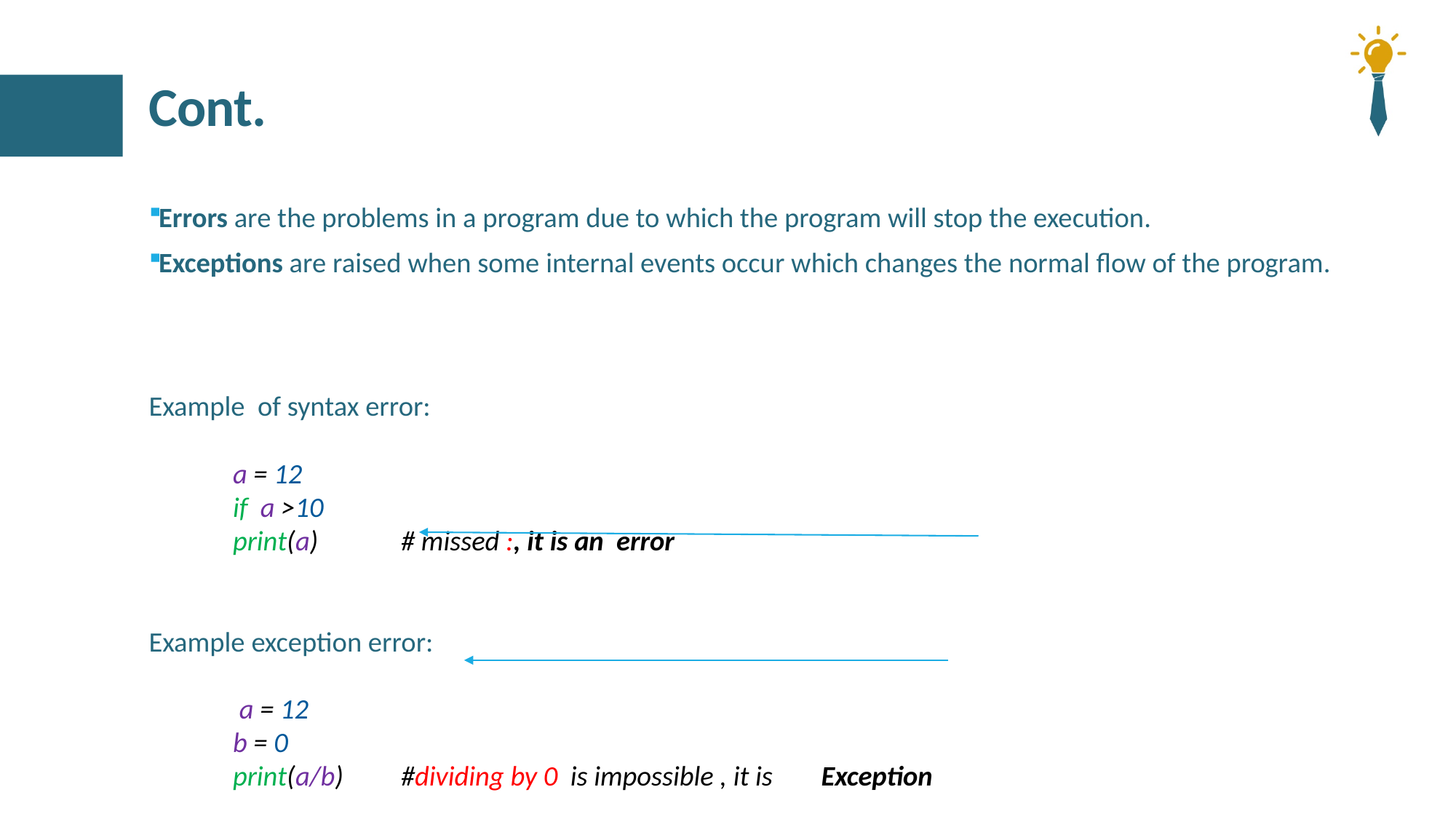

# Cont.
Errors are the problems in a program due to which the program will stop the execution.
Exceptions are raised when some internal events occur which changes the normal flow of the program.

Example  of syntax error:

	a = 12
	if  a >10
		print(a)							# missed :, it is an  error

Example exception error:

	 a = 12
	b = 0
	print(a/b)								#dividing by 0  is impossible , it is 											Exception